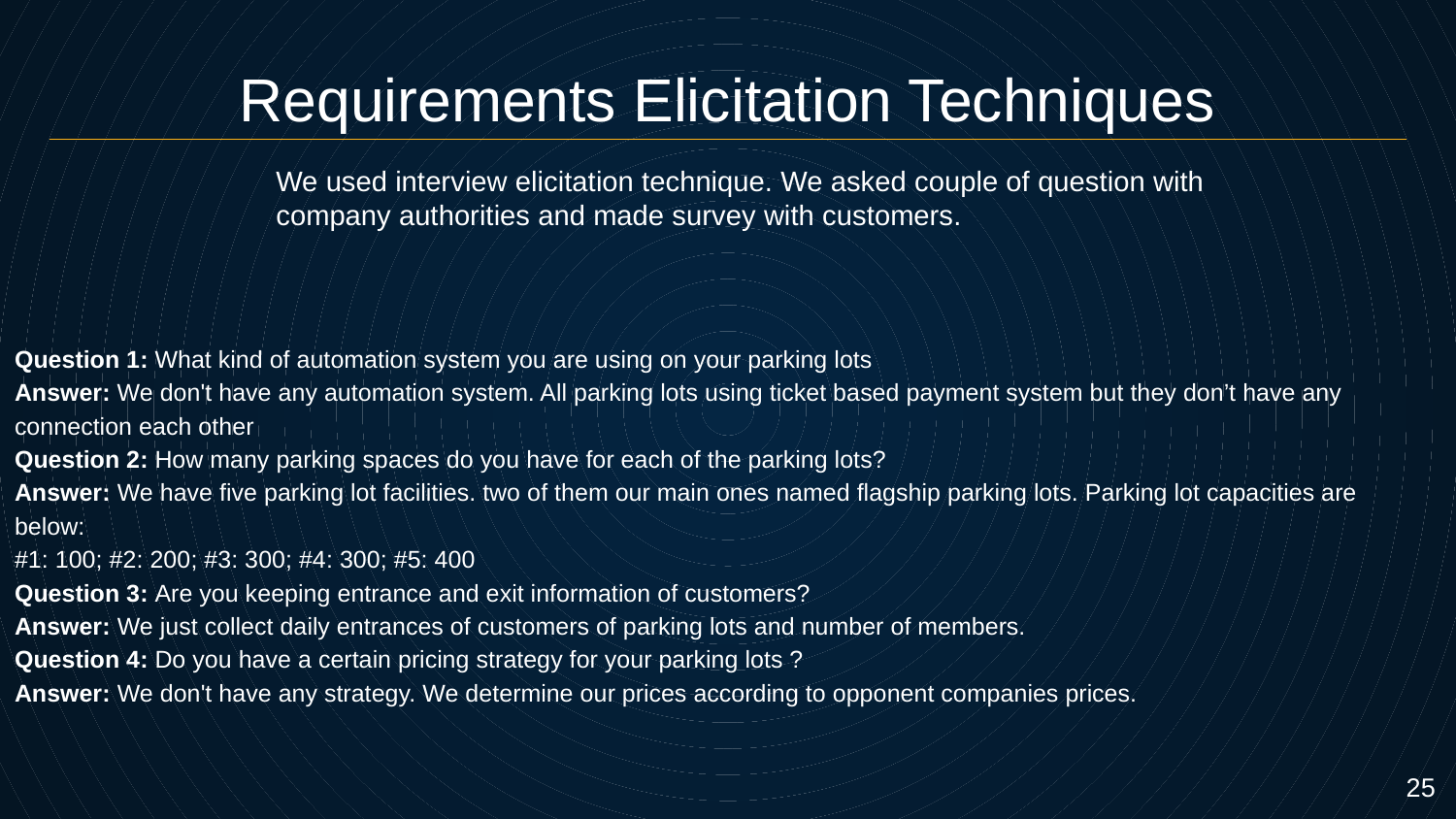

# Requirements Elicitation Techniques
We used interview elicitation technique. We asked couple of question with company authorities and made survey with customers.
Question 1: What kind of automation system you are using on your parking lots
Answer: We don't have any automation system. All parking lots using ticket based payment system but they don’t have any connection each other
Question 2: How many parking spaces do you have for each of the parking lots?
Answer: We have five parking lot facilities. two of them our main ones named flagship parking lots. Parking lot capacities are below:
#1: 100; #2: 200; #3: 300; #4: 300; #5: 400
Question 3: Are you keeping entrance and exit information of customers?
Answer: We just collect daily entrances of customers of parking lots and number of members.
Question 4: Do you have a certain pricing strategy for your parking lots ?
Answer: We don't have any strategy. We determine our prices according to opponent companies prices.
25